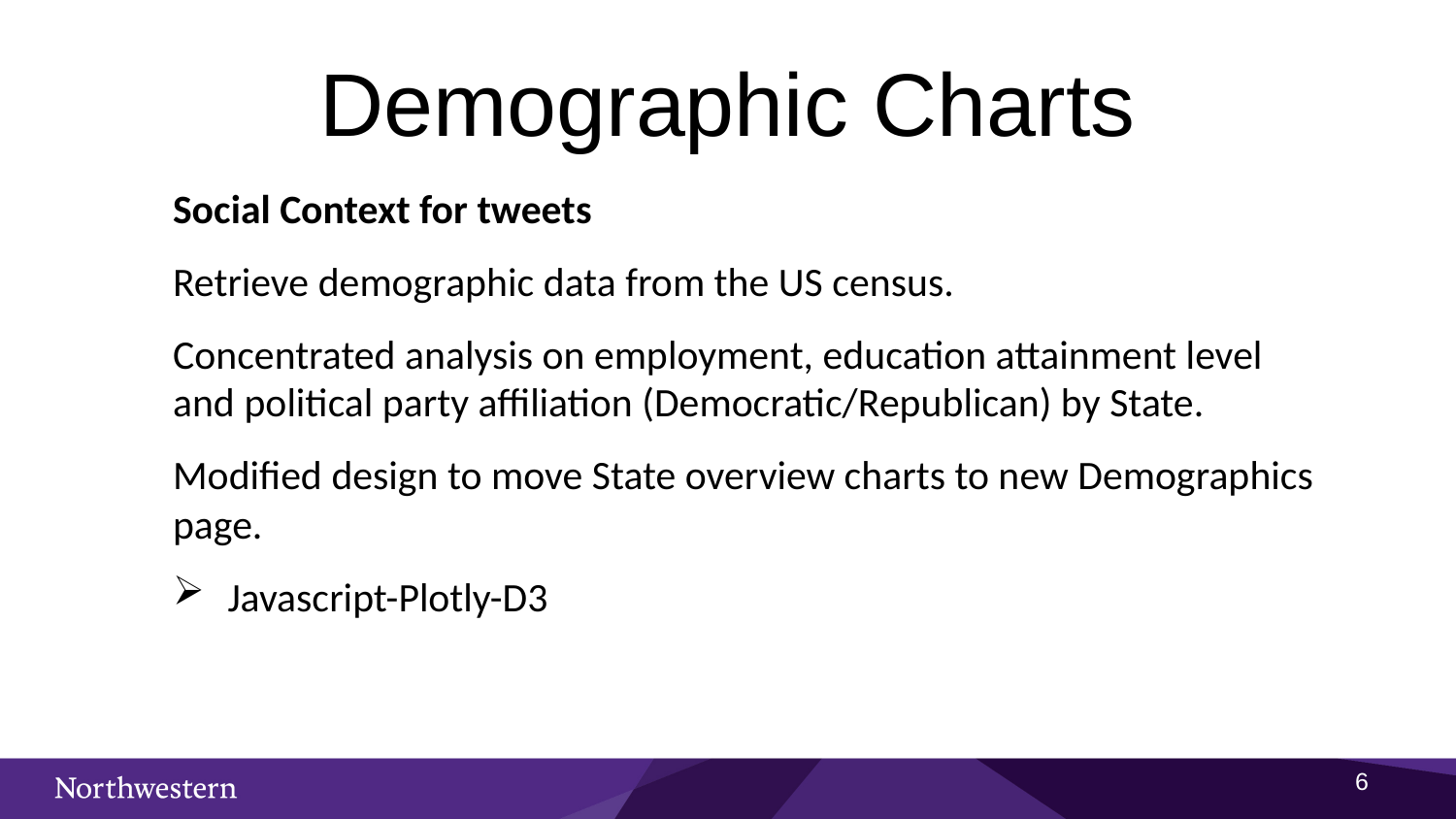

# Demographic Charts
Social Context for tweets
Retrieve demographic data from the US census.
Concentrated analysis on employment, education attainment level and political party affiliation (Democratic/Republican) by State.
Modified design to move State overview charts to new Demographics page.
Javascript-Plotly-D3
6